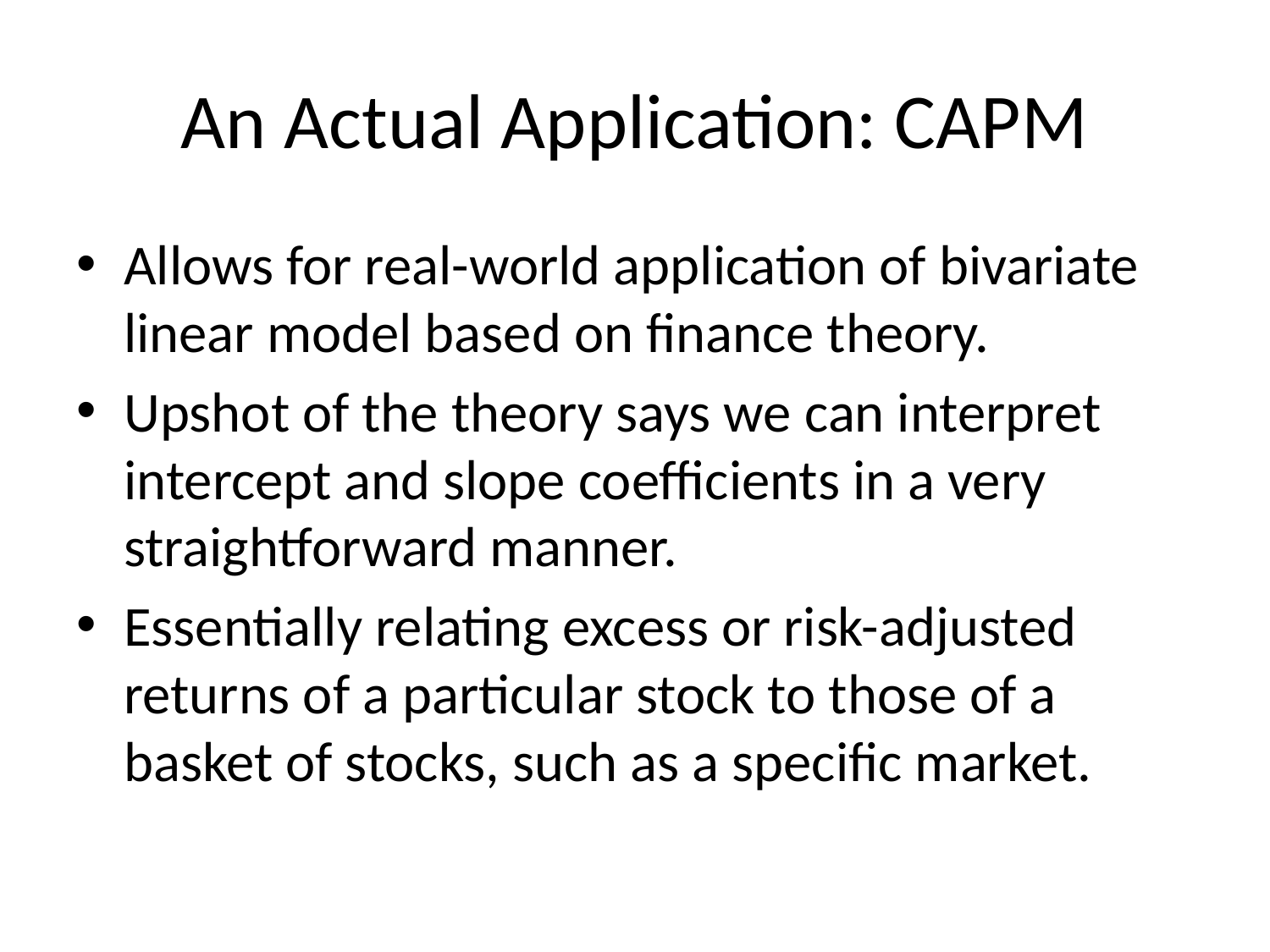

# An Actual Application: CAPM
Allows for real-world application of bivariate linear model based on finance theory.
Upshot of the theory says we can interpret intercept and slope coefficients in a very straightforward manner.
Essentially relating excess or risk-adjusted returns of a particular stock to those of a basket of stocks, such as a specific market.